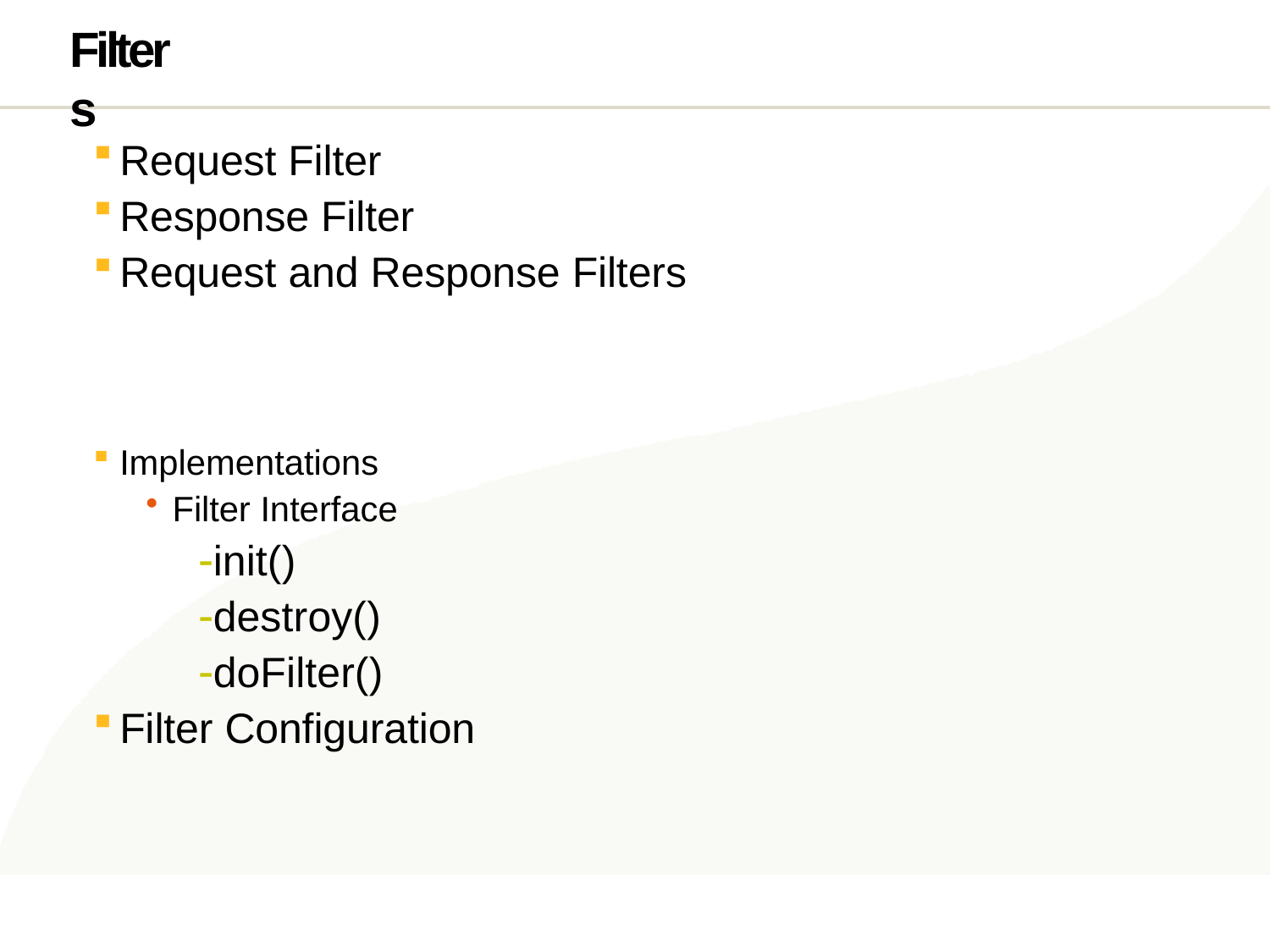

# Filters
Request Filter
Response Filter
Request and Response Filters
Implementations
Filter Interface
−init()
−destroy()
−doFilter()
Filter Configuration